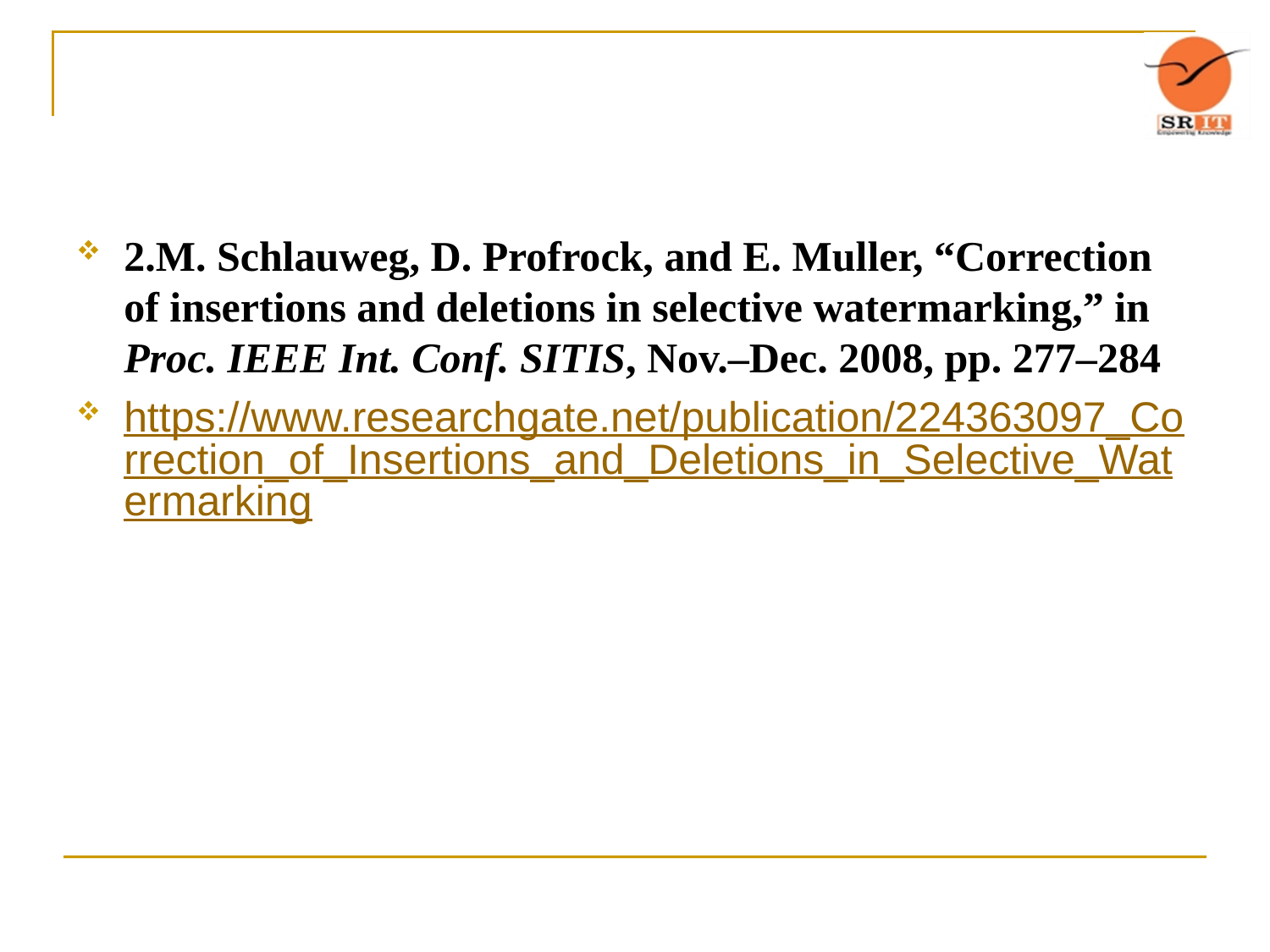

#
2.M. Schlauweg, D. Profrock, and E. Muller, “Correction of insertions and deletions in selective watermarking,” in Proc. IEEE Int. Conf. SITIS, Nov.–Dec. 2008, pp. 277–284
https://www.researchgate.net/publication/224363097_Correction_of_Insertions_and_Deletions_in_Selective_Watermarking